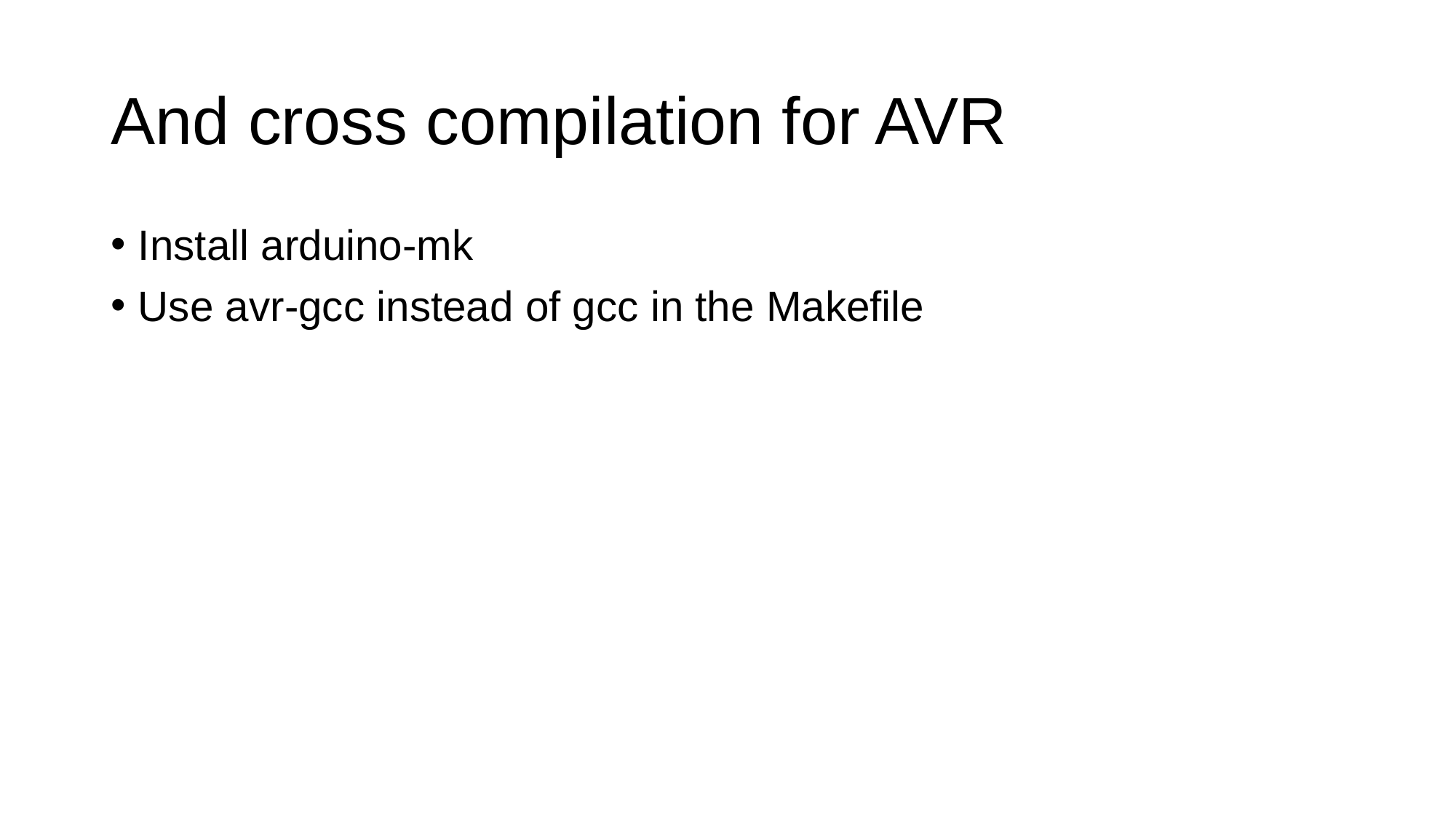

# And cross compilation for AVR
Install arduino-mk
Use avr-gcc instead of gcc in the Makefile